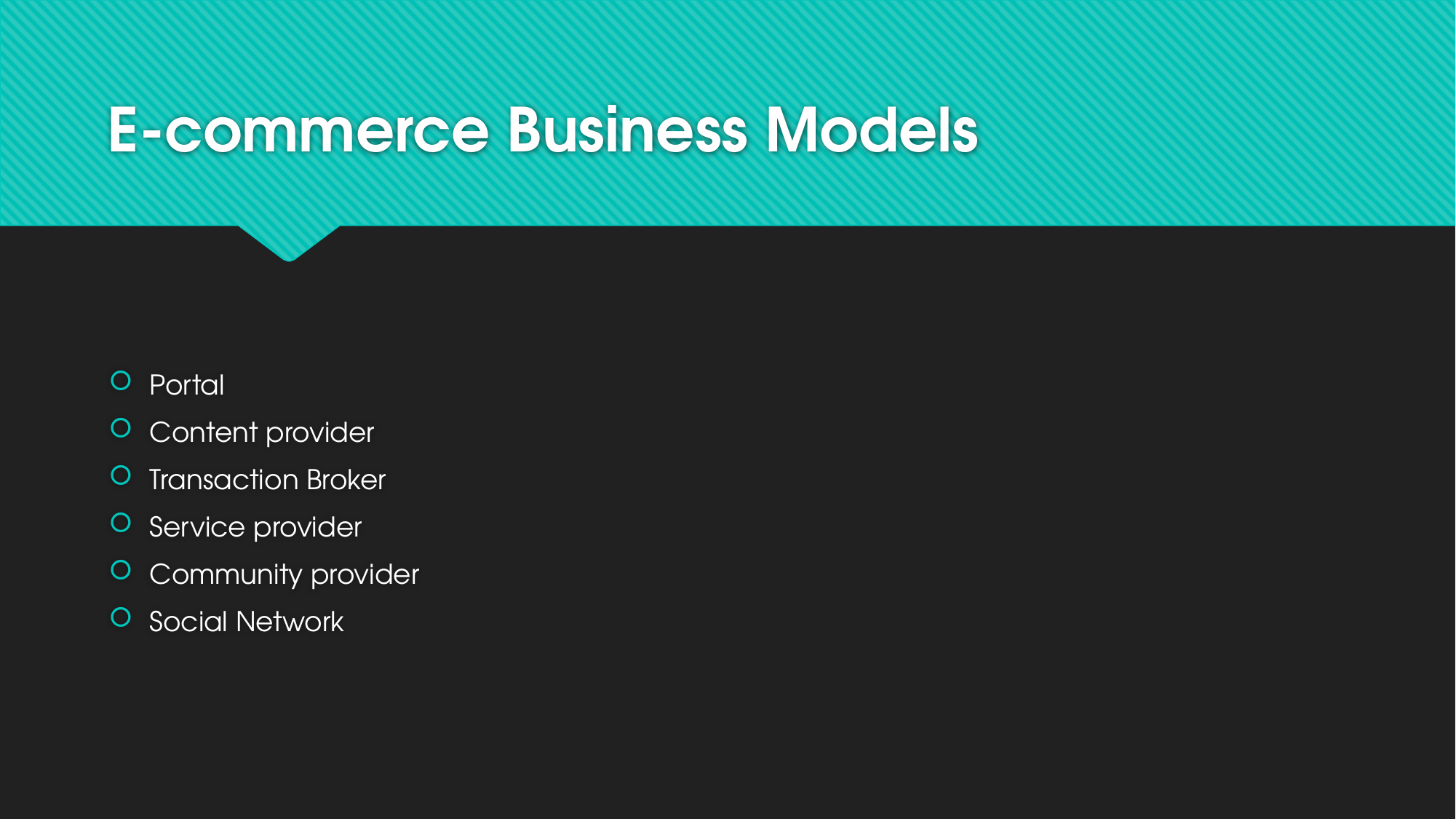

# ﻿E-commerce Business Models

Portal
Content provider
Transaction Broker
Service provider
Community provider
Social Network